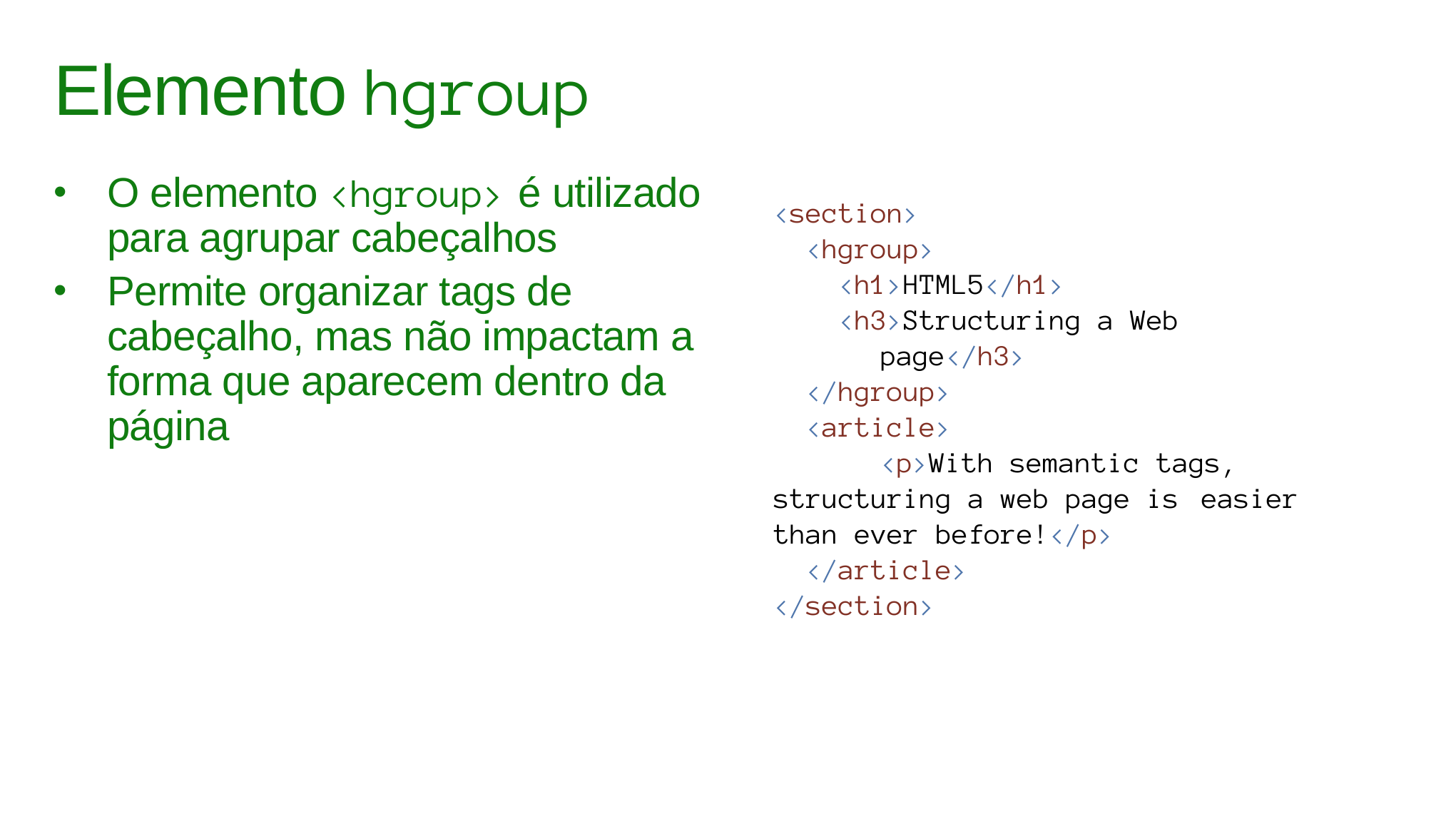

# Elemento hgroup
O elemento <hgroup> é utilizado para agrupar cabeçalhos
Permite organizar tags de cabeçalho, mas não impactam a forma que aparecem dentro da página
<section>
  <hgroup>
    <h1>HTML5</h1>
    <h3>Structuring a Web
	page</h3>
  </hgroup>
  <article>
	<p>With semantic tags, 	structuring a web page is 	easier than ever before!</p>
  </article>
</section>